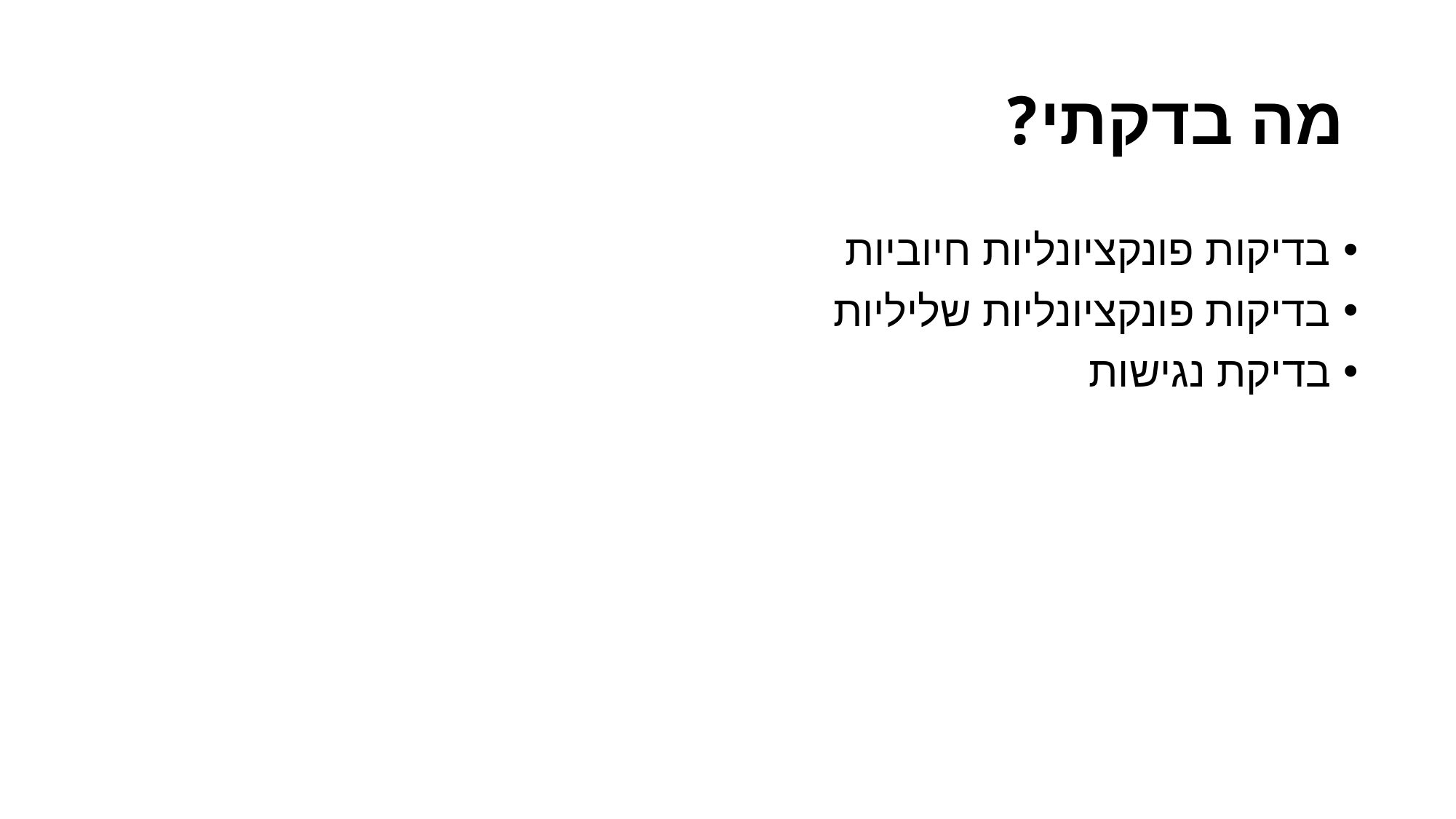

# מה בדקתי?
בדיקות פונקציונליות חיוביות
בדיקות פונקציונליות שליליות
בדיקת נגישות